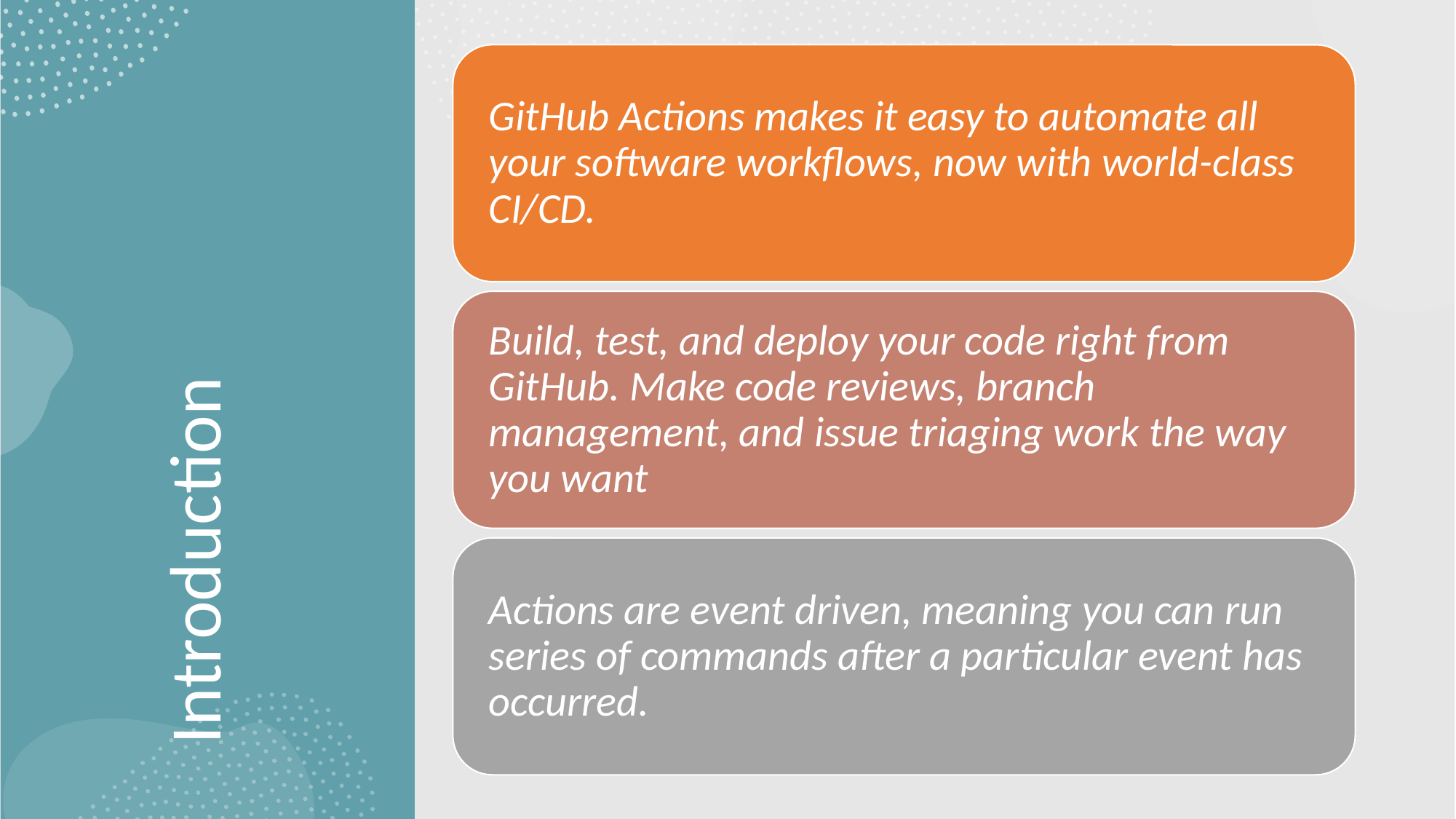

GitHub Actions makes it easy to automate all your software workflows, now with world-class CI/CD.
Build, test, and deploy your code right from GitHub. Make code reviews, branch management, and issue triaging work the way you want
Actions are event driven, meaning you can run series of commands after a particular event has occurred.
# Introduction